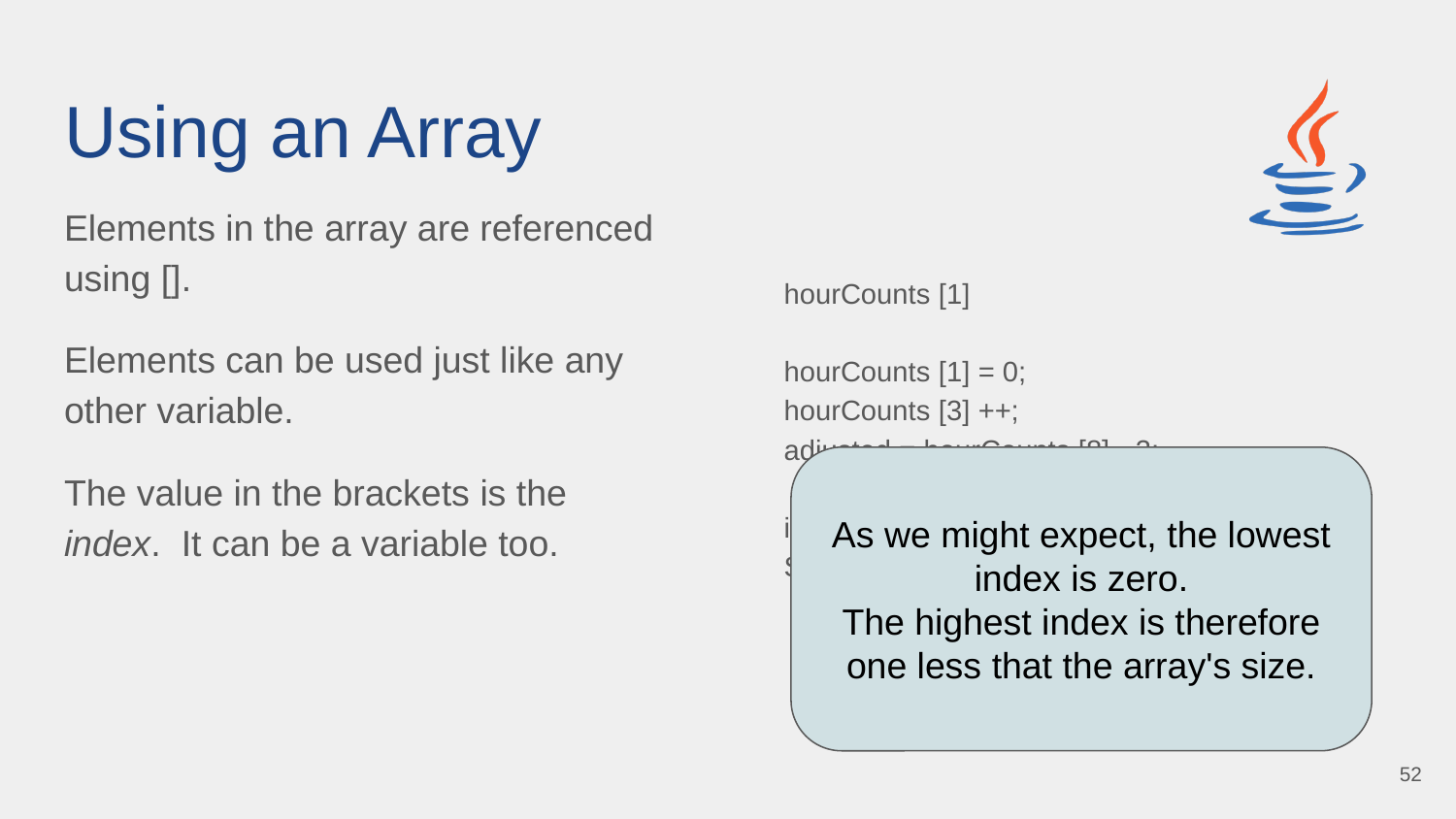

# Using an Array
Elements in the array are referenced using [].
Elements can be used just like any other variable.
The value in the brackets is the index.  It can be a variable too.

hourCounts [1]

hourCounts [1] = 0;
hourCounts [3] ++;
adjusted = hourCounts [8] - 3;

int busy = 7;
System.out.println (hourCounts [busy]);

As we might expect, the lowest index is zero.
The highest index is therefore one less that the array's size.
52